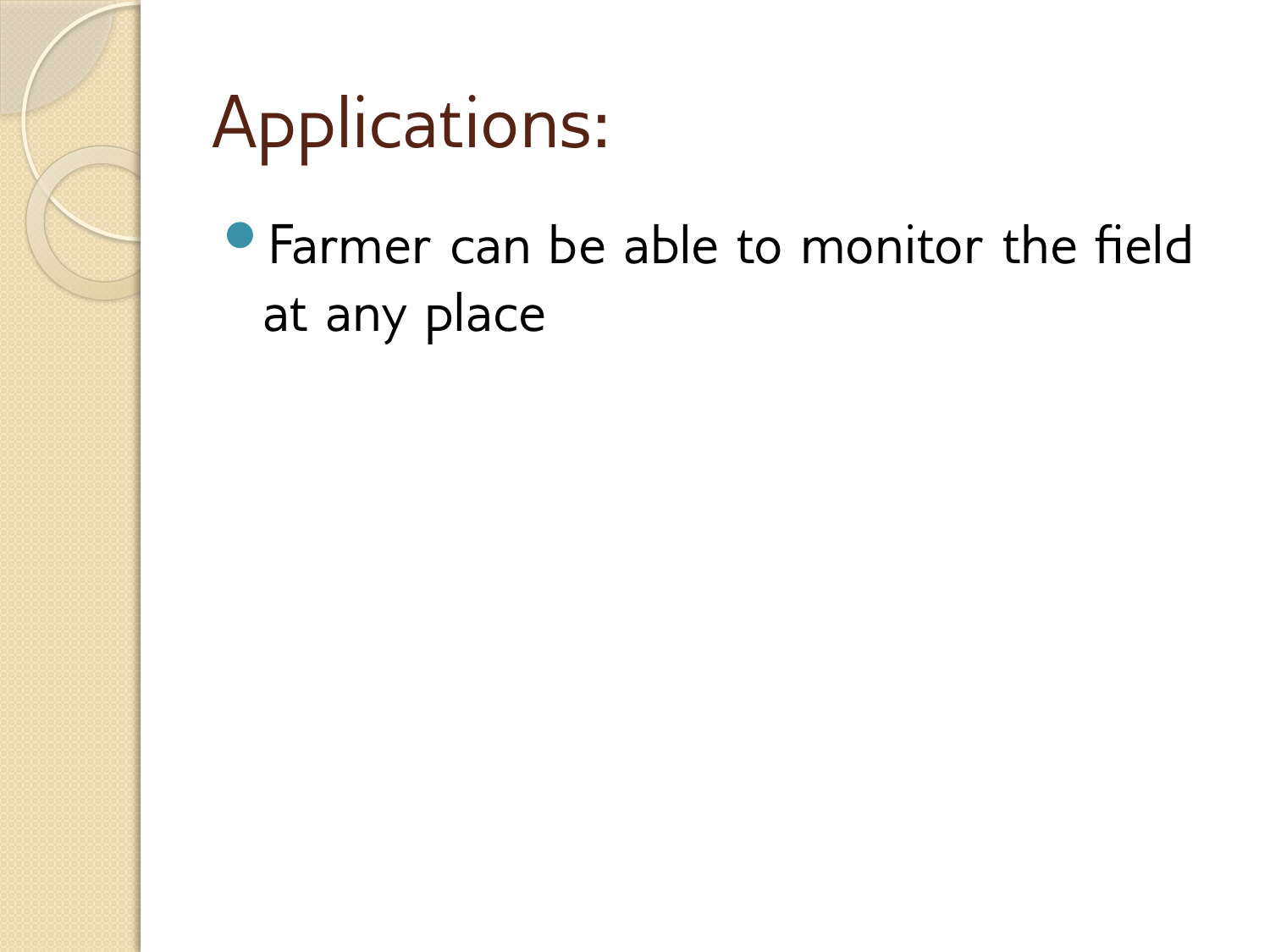

# Applications:
Farmer can be able to monitor the field at any place